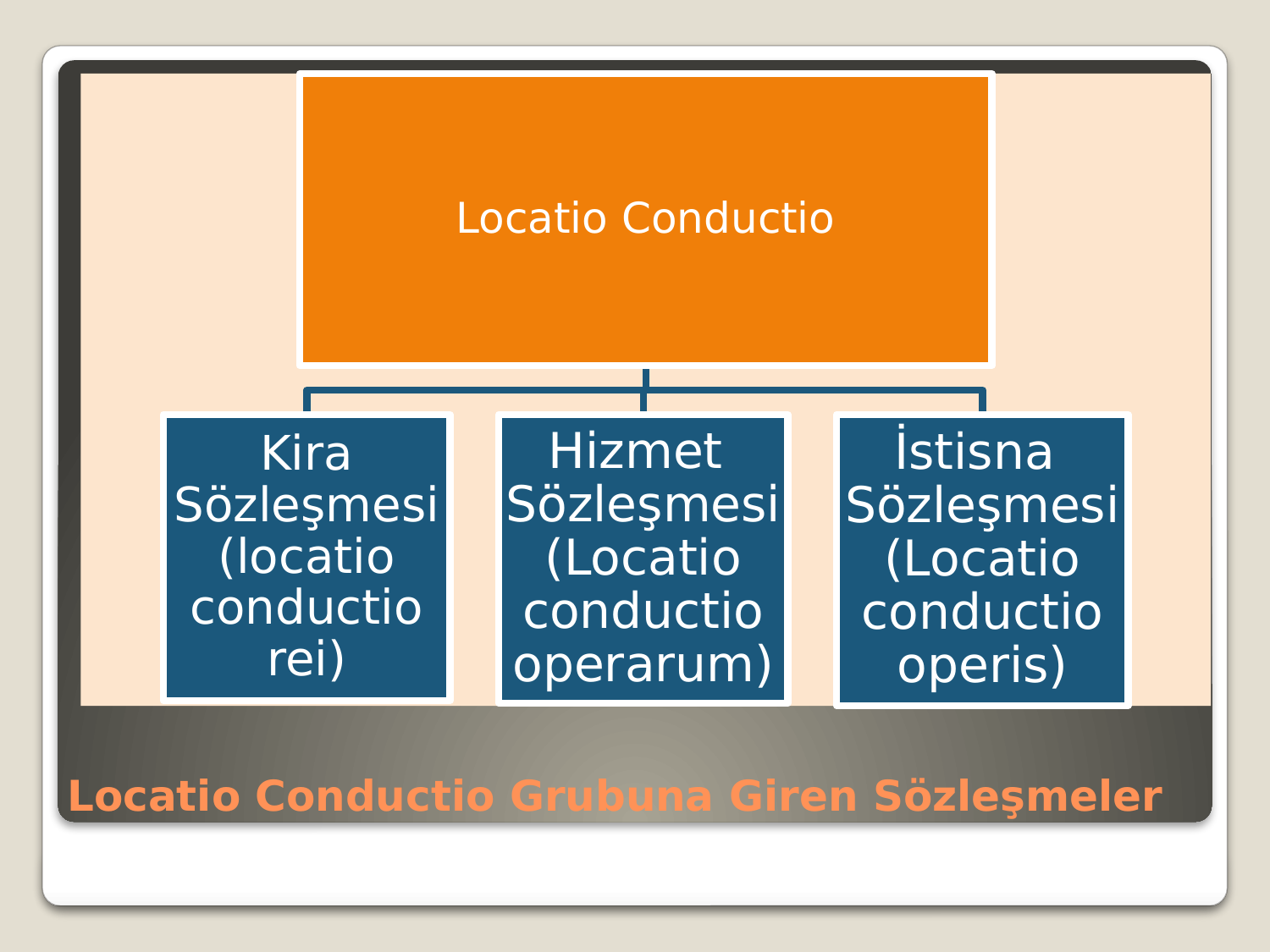

Locatio Conductio
Kira Sözleşmesi (locatio conductio rei)
Hizmet  Sözleşmesi (Locatio conductio operarum)
İstisna  Sözleşmesi (Locatio conductio operis)
# Locatio Conductio Grubuna Giren Sözleşmeler